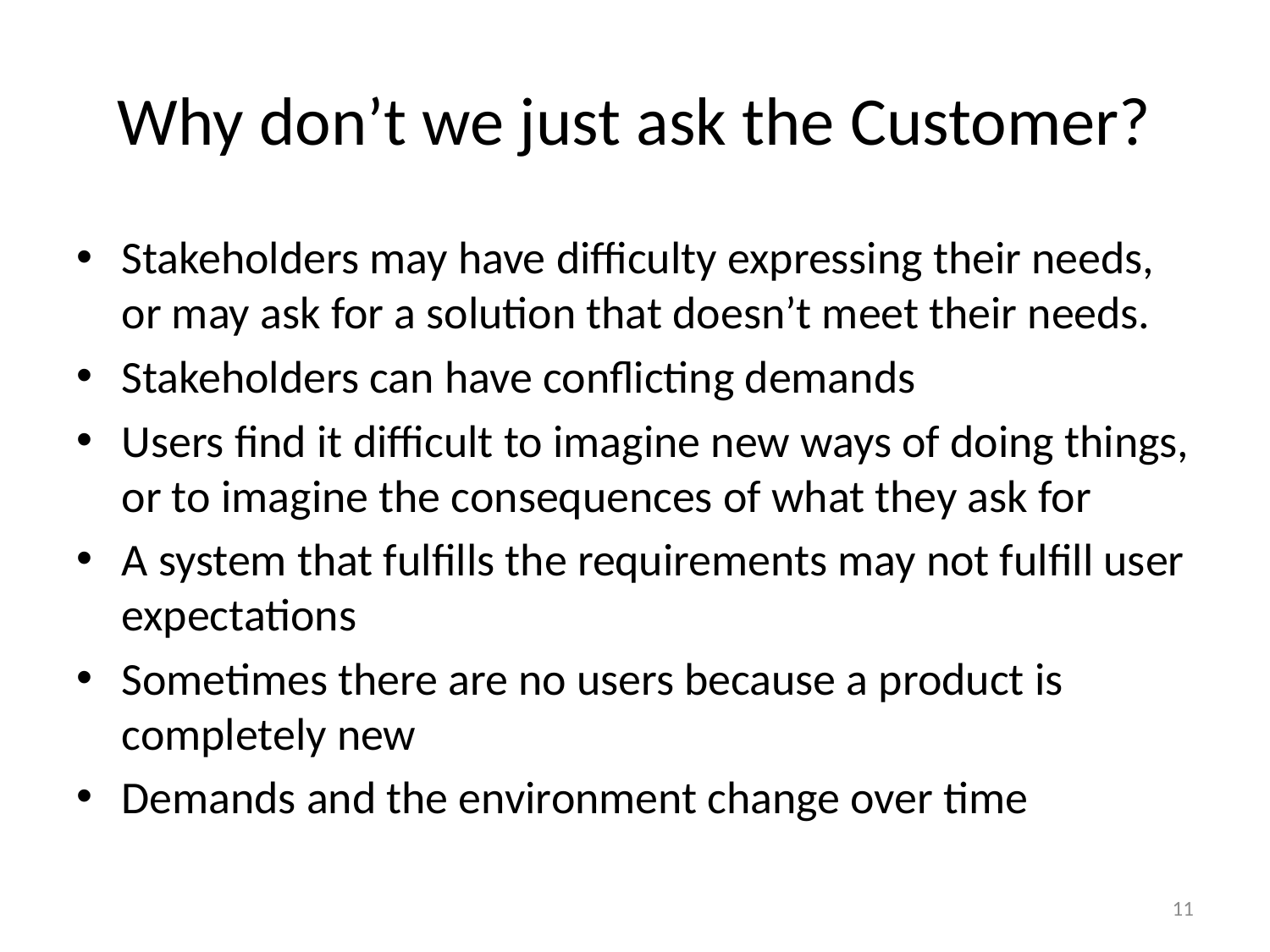

# Why don’t we just ask the Customer?
Stakeholders may have difficulty expressing their needs, or may ask for a solution that doesn’t meet their needs.
Stakeholders can have conflicting demands
Users find it difficult to imagine new ways of doing things, or to imagine the consequences of what they ask for
A system that fulfills the requirements may not fulfill user expectations
Sometimes there are no users because a product is completely new
Demands and the environment change over time
11